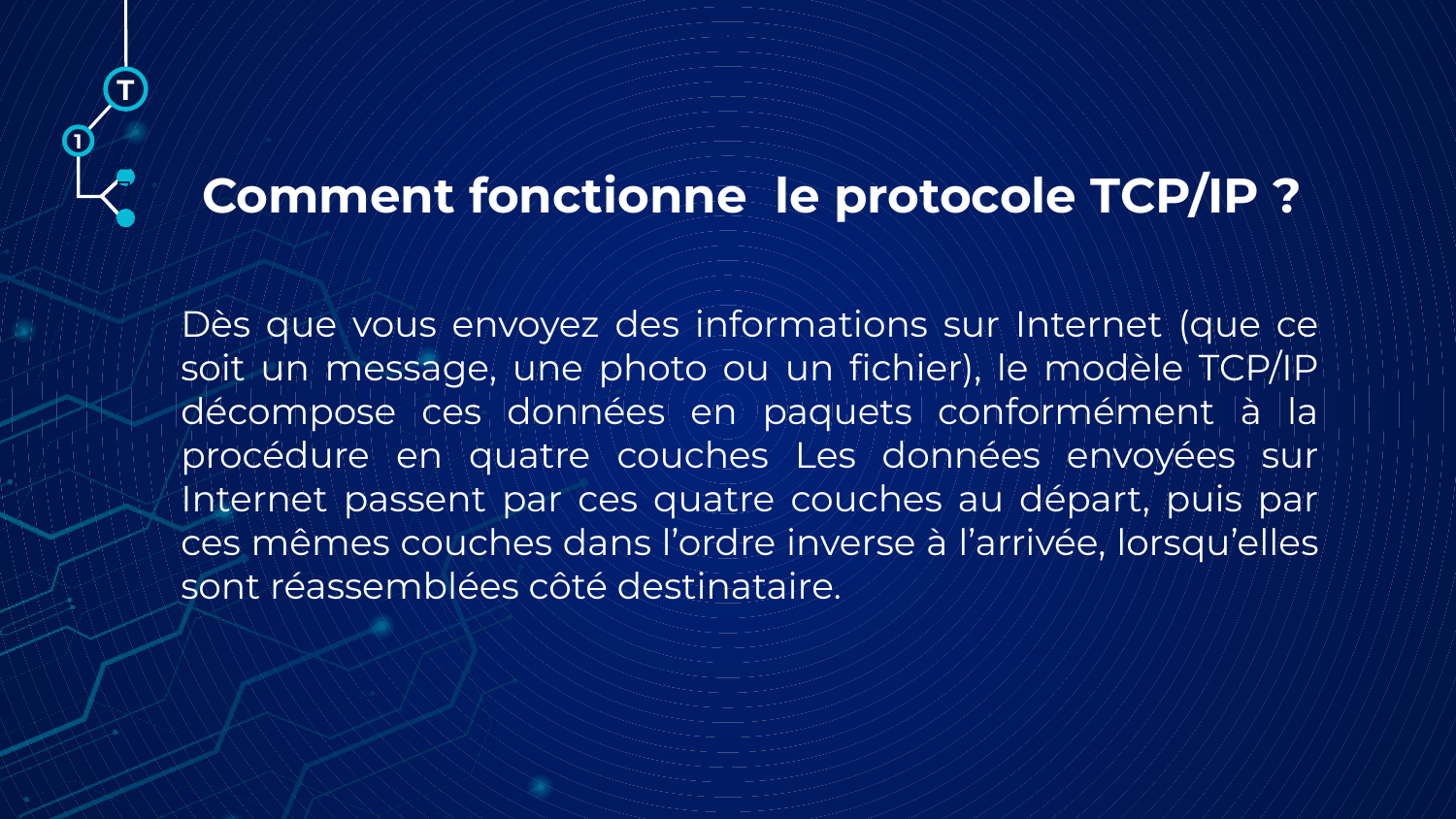

T
1
# Comment fonctionne  le protocole TCP/IP ?
🠺

🠺
Dès que vous envoyez des informations sur Internet (que ce soit un message, une photo ou un fichier), le modèle TCP/IP décompose ces données en paquets conformément à la procédure en quatre couches Les données envoyées sur Internet passent par ces quatre couches au départ, puis par ces mêmes couches dans l’ordre inverse à l’arrivée, lorsqu’elles sont réassemblées côté destinataire.